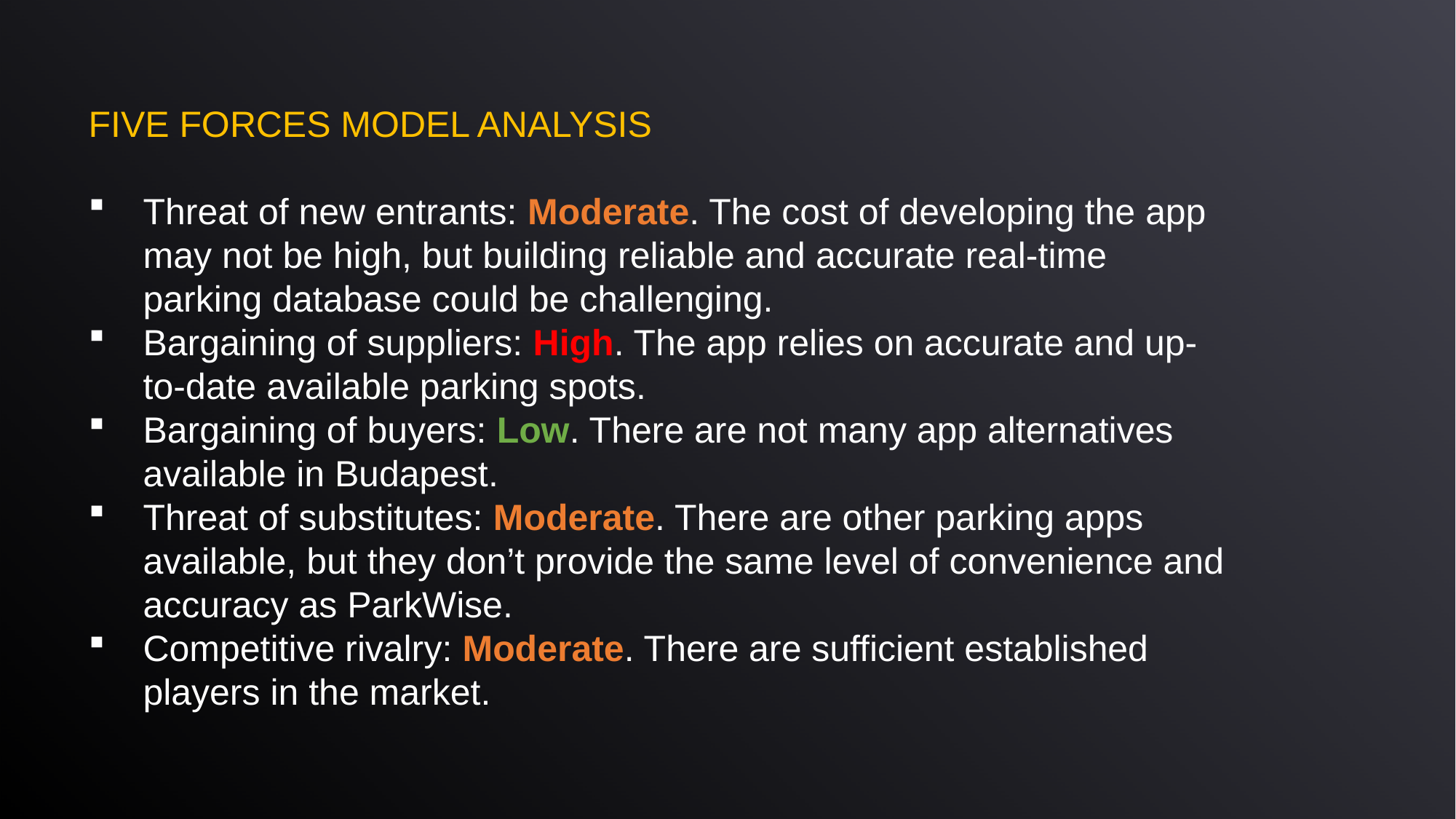

FIVE FORCES MODEL ANALYSIS

Threat of new entrants: Moderate. The cost of developing the app may not be high, but building reliable and accurate real-time parking database could be challenging.
Bargaining of suppliers: High. The app relies on accurate and up-to-date available parking spots.
Bargaining of buyers: Low. There are not many app alternatives available in Budapest.
Threat of substitutes: Moderate. There are other parking apps available, but they don’t provide the same level of convenience and accuracy as ParkWise.
Competitive rivalry: Moderate. There are sufficient established players in the market.